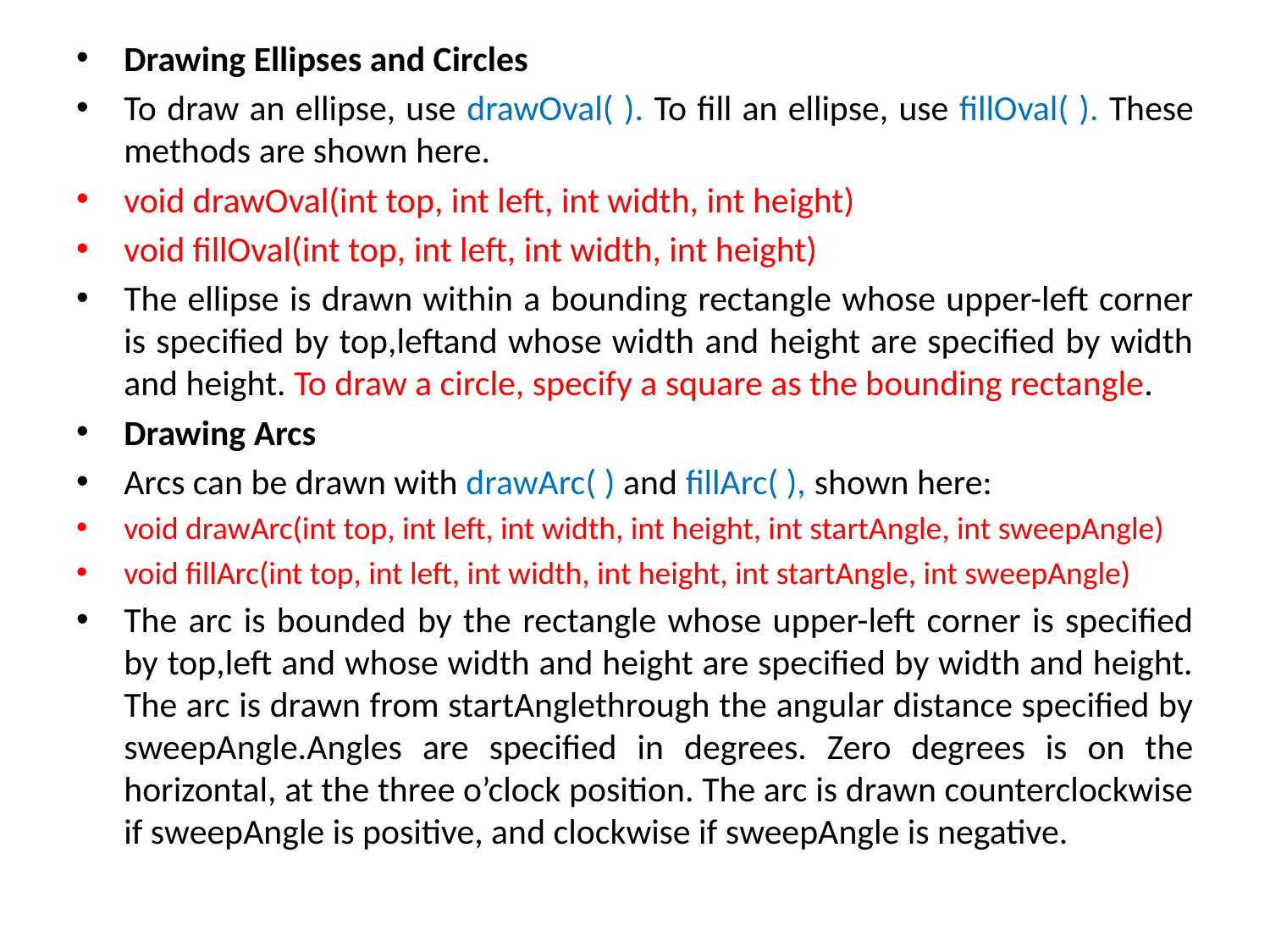

Drawing Ellipses and Circles
To draw an ellipse, use drawOval( ). To fill an ellipse, use fillOval( ). These methods are shown here.
void drawOval(int top, int left, int width, int height)
void fillOval(int top, int left, int width, int height)
The ellipse is drawn within a bounding rectangle whose upper-left corner is specified by top,leftand whose width and height are specified by width and height. To draw a circle, specify a square as the bounding rectangle.
Drawing Arcs
Arcs can be drawn with drawArc( ) and fillArc( ), shown here:
void drawArc(int top, int left, int width, int height, int startAngle, int sweepAngle)
void fillArc(int top, int left, int width, int height, int startAngle, int sweepAngle)
The arc is bounded by the rectangle whose upper-left corner is specified by top,left and whose width and height are specified by width and height. The arc is drawn from startAnglethrough the angular distance specified by sweepAngle.Angles are specified in degrees. Zero degrees is on the horizontal, at the three o’clock position. The arc is drawn counterclockwise if sweepAngle is positive, and clockwise if sweepAngle is negative.